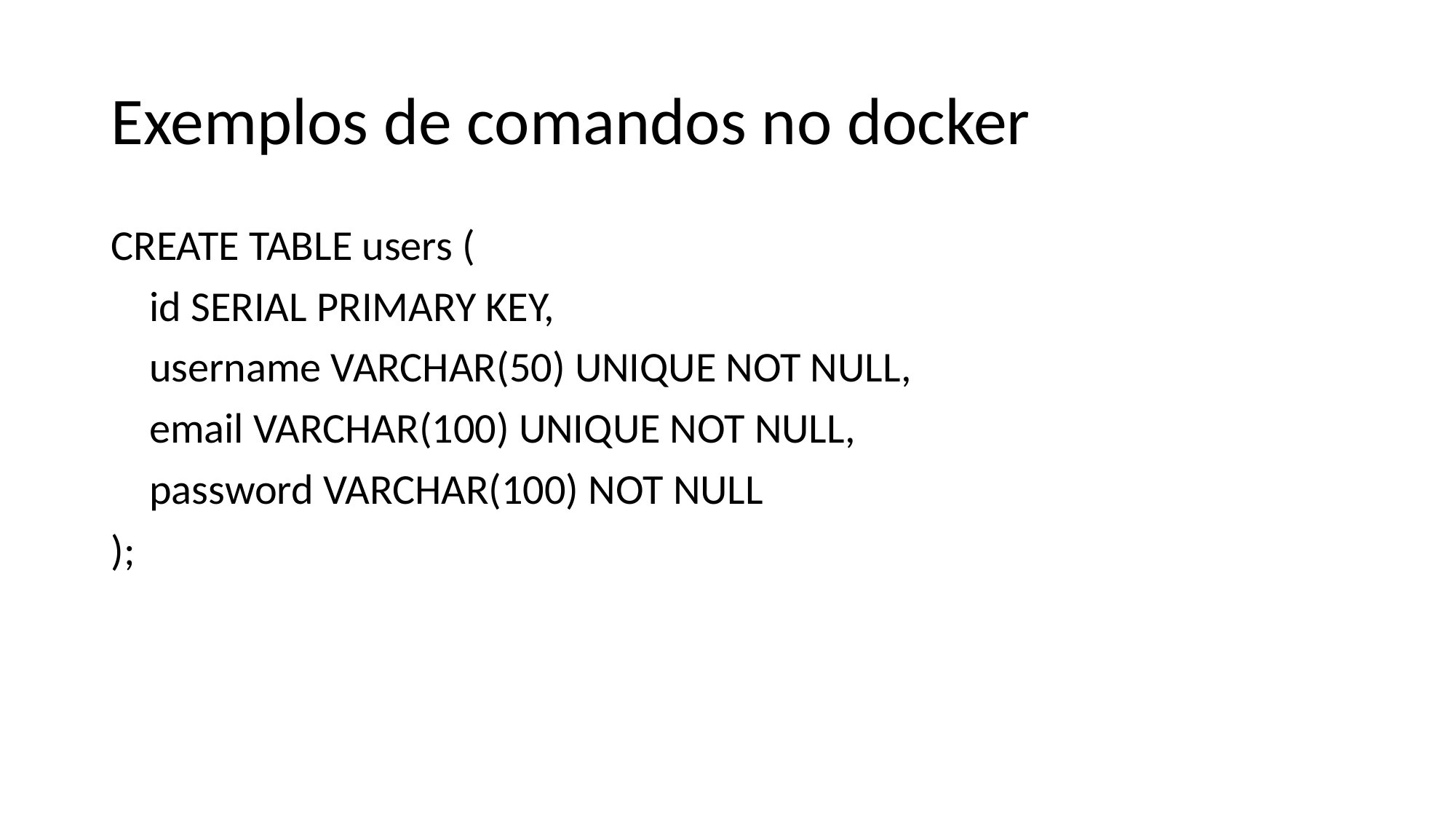

# Exemplos de comandos no docker
CREATE TABLE users (
    id SERIAL PRIMARY KEY,
    username VARCHAR(50) UNIQUE NOT NULL,
    email VARCHAR(100) UNIQUE NOT NULL,
    password VARCHAR(100) NOT NULL
);